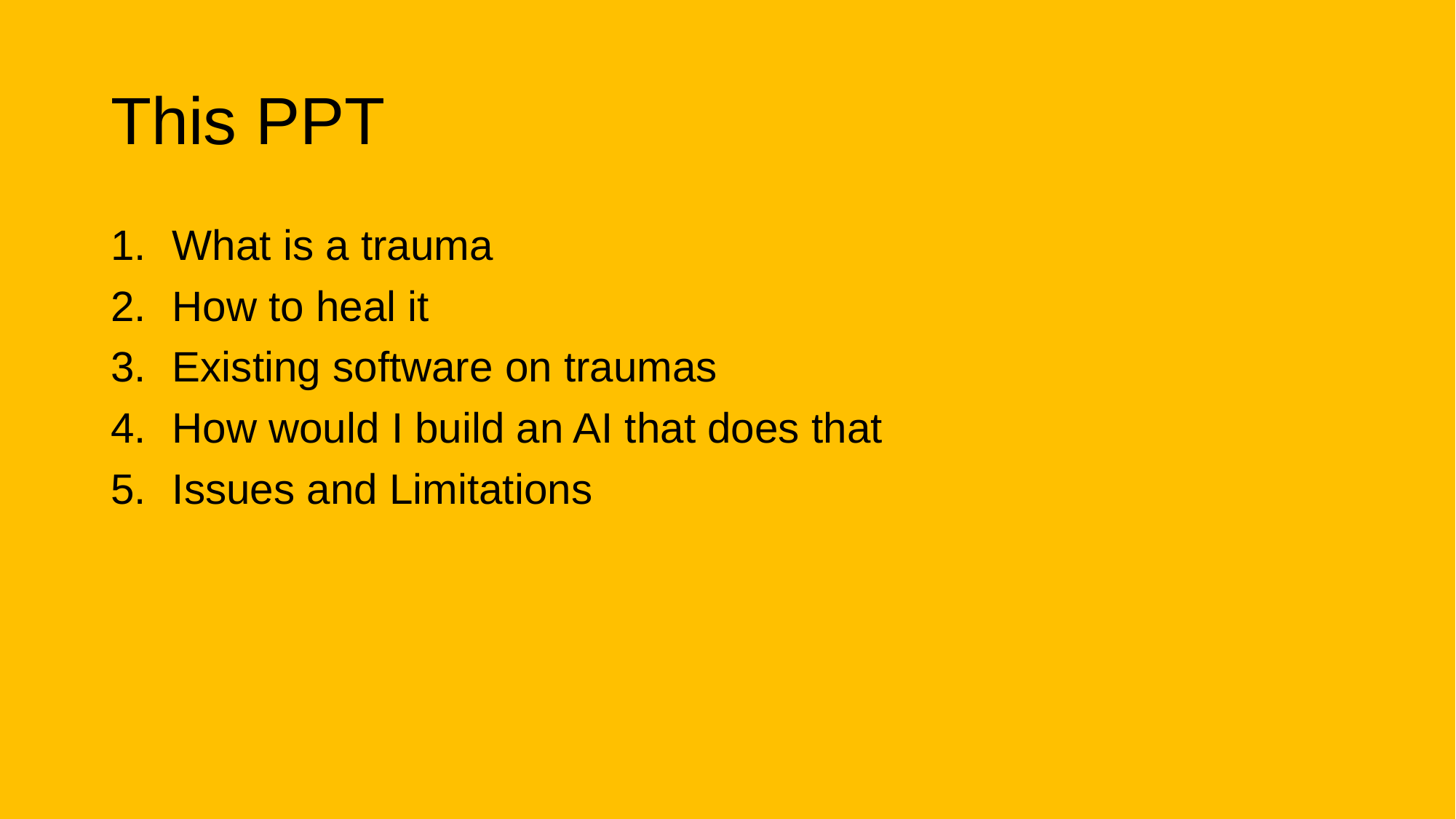

# This PPT
What is a trauma
How to heal it
Existing software on traumas
How would I build an AI that does that
Issues and Limitations